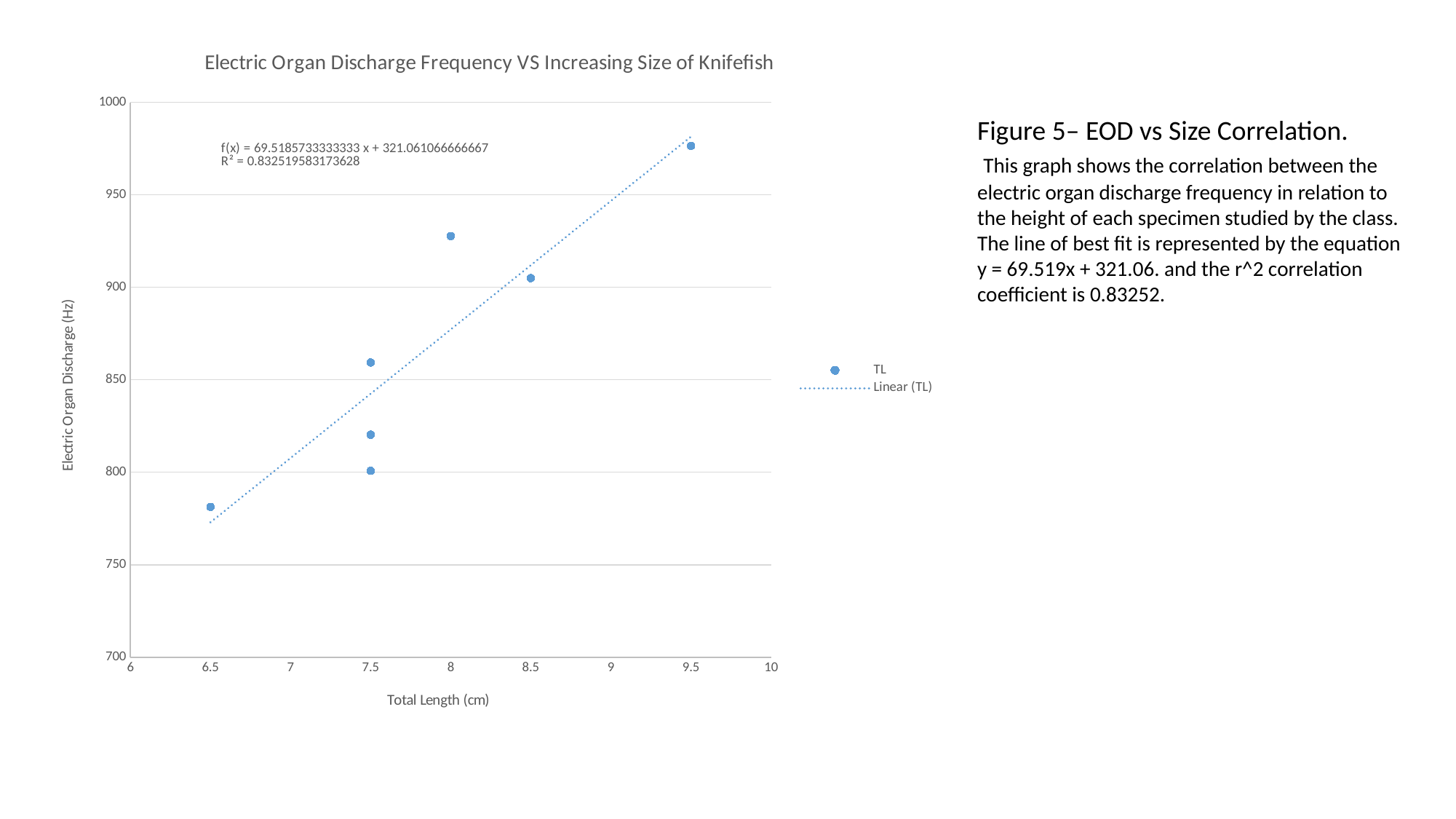

### Chart: Electric Organ Discharge Frequency VS Increasing Size of Knifefish

| Category | TL |
|---|---|
Figure 5– EOD vs Size Correlation.
 This graph shows the correlation between the electric organ discharge frequency in relation to the height of each specimen studied by the class. The line of best fit is represented by the equation y = 69.519x + 321.06. and the r^2 correlation coefficient is 0.83252.